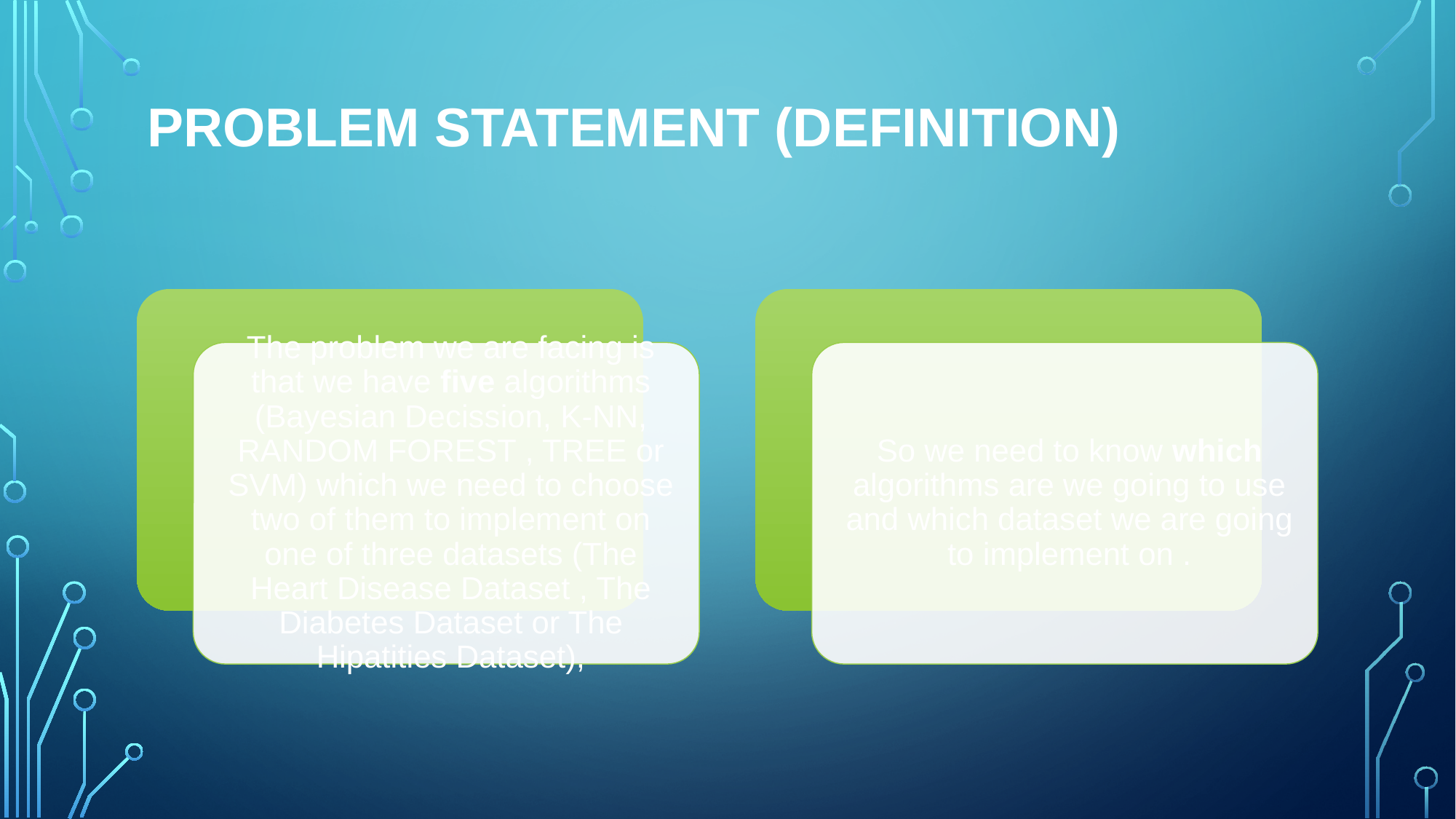

# Problem Statement (Definition)
The problem we are facing is that we have five algorithms (Bayesian Decission, K-NN, RANDOM FOREST , TREE or SVM) which we need to choose two of them to implement on one of three datasets (The Heart Disease Dataset , The Diabetes Dataset or The Hipatities Dataset),
So we need to know which algorithms are we going to use and which dataset we are going to implement on .